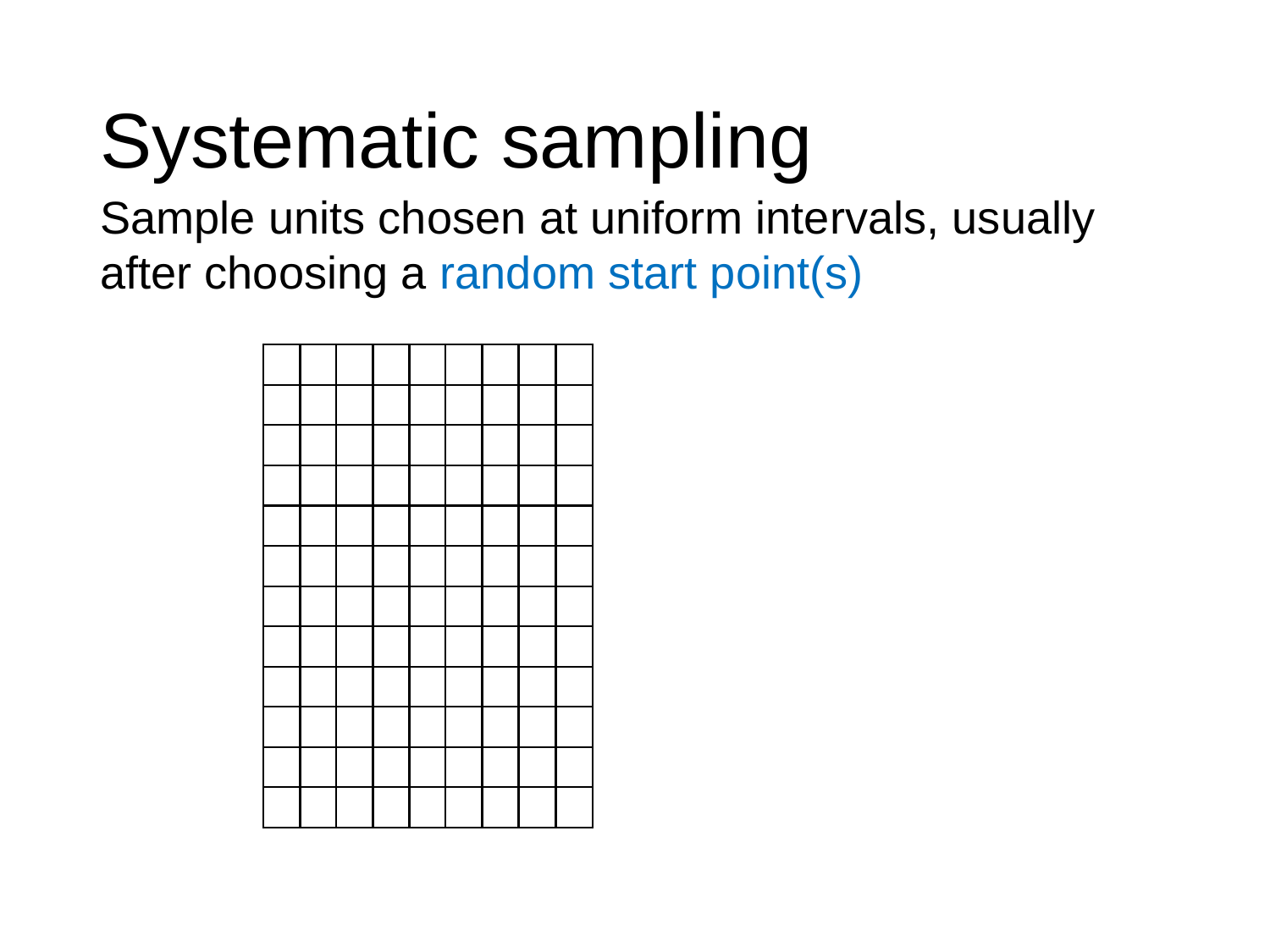

# Systematic sampling
Sample units chosen at uniform intervals, usually after choosing a random start point(s)